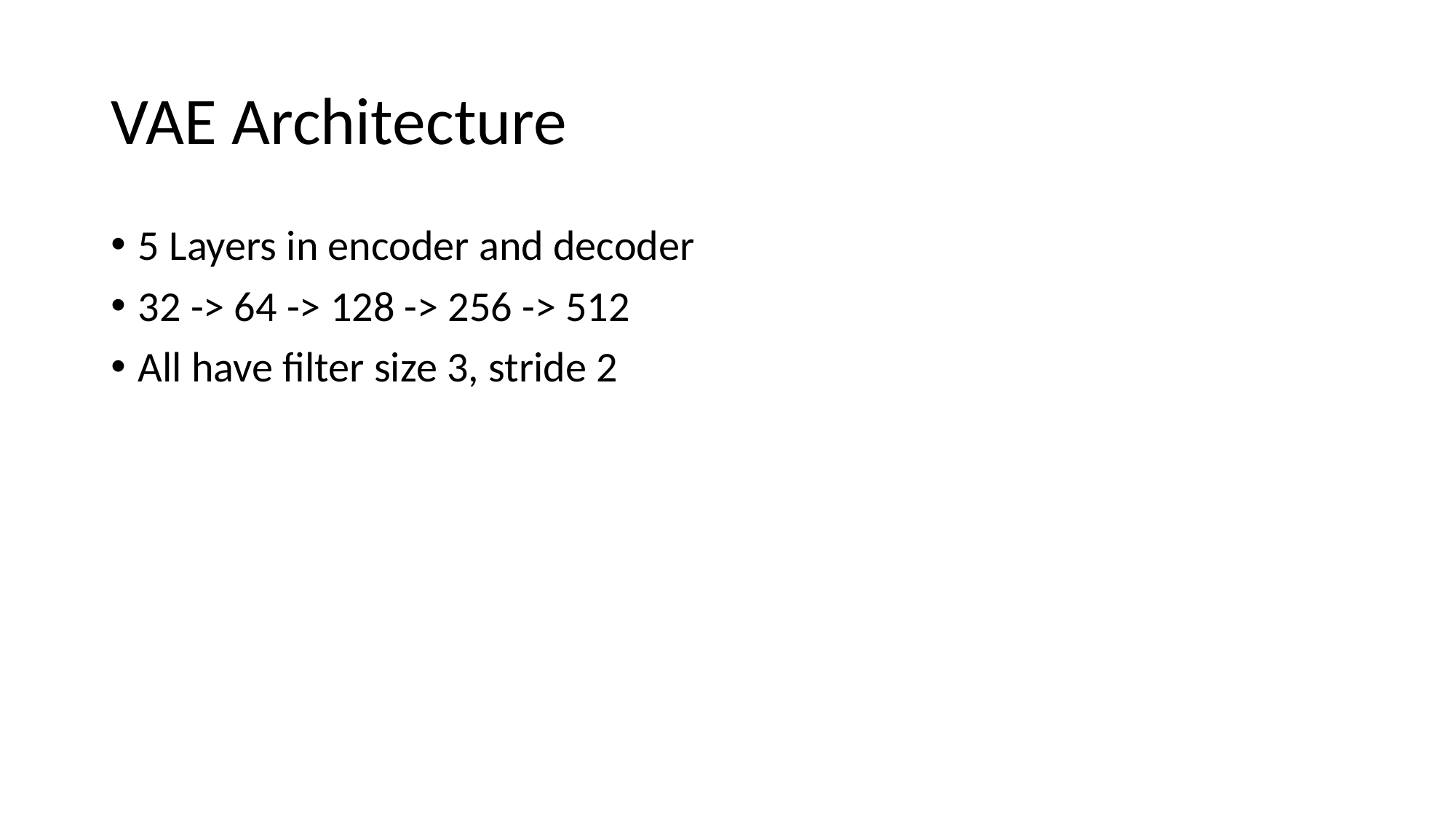

# VAE Architecture
5 Layers in encoder and decoder
32 -> 64 -> 128 -> 256 -> 512
All have filter size 3, stride 2